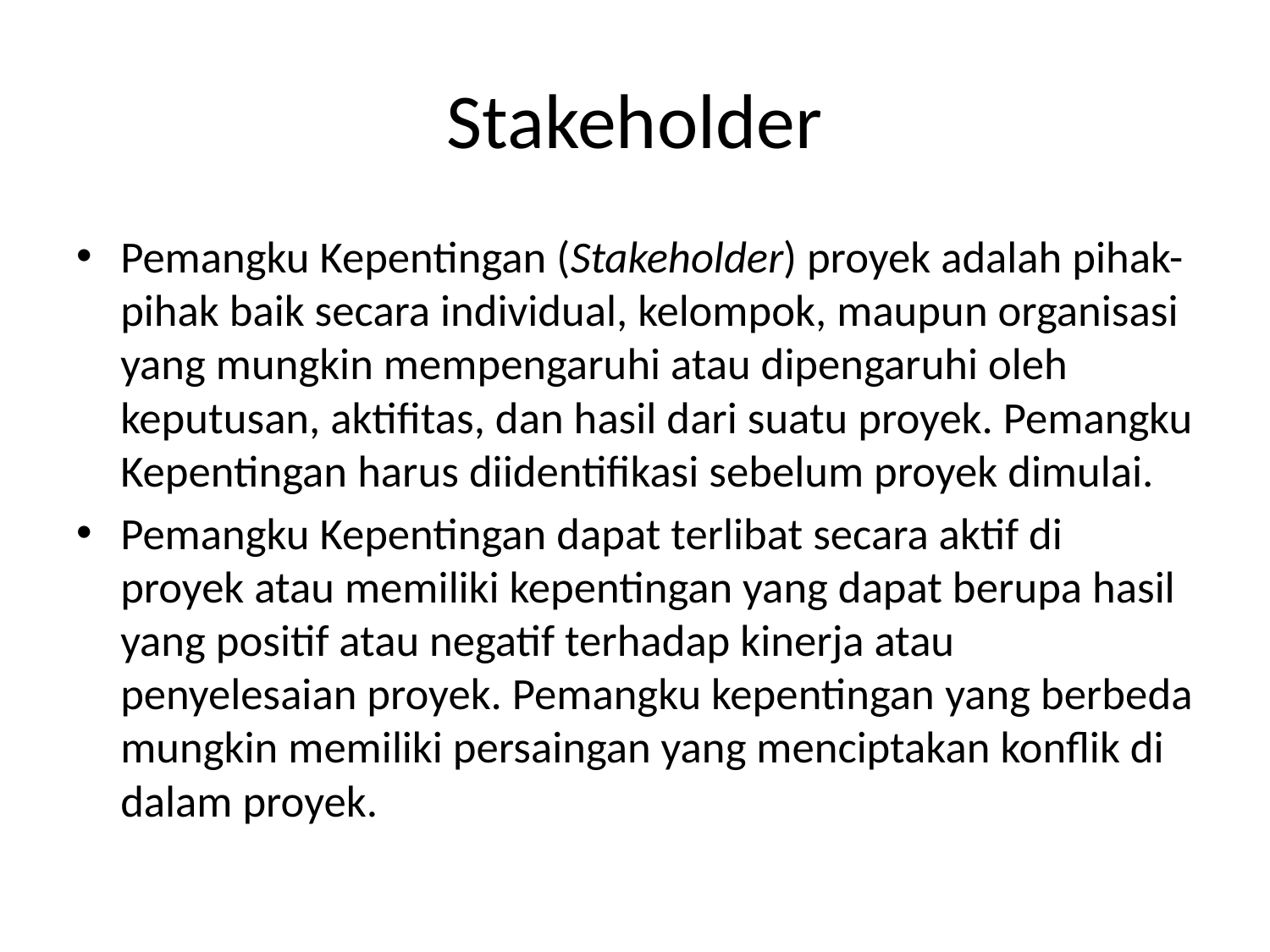

# Stakeholder
Pemangku Kepentingan (Stakeholder) proyek adalah pihak-pihak baik secara individual, kelompok, maupun organisasi yang mungkin mempengaruhi atau dipengaruhi oleh keputusan, aktifitas, dan hasil dari suatu proyek. Pemangku Kepentingan harus diidentifikasi sebelum proyek dimulai.
Pemangku Kepentingan dapat terlibat secara aktif di proyek atau memiliki kepentingan yang dapat berupa hasil yang positif atau negatif terhadap kinerja atau penyelesaian proyek. Pemangku kepentingan yang berbeda mungkin memiliki persaingan yang menciptakan konflik di dalam proyek.